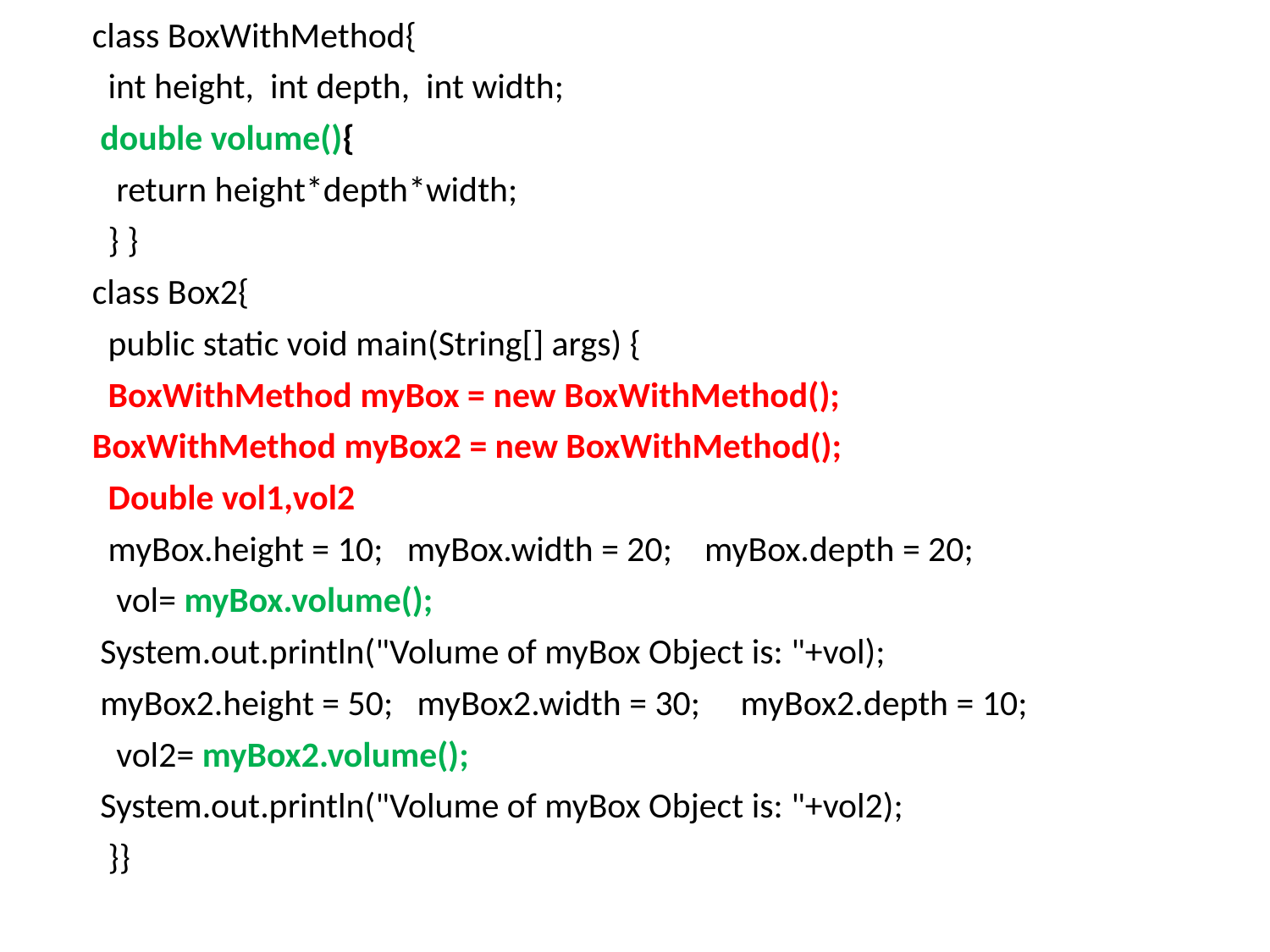

class BoxWithMethod{
  int height,  int depth,  int width;
 double volume(){
   return height*depth*width;
  } }
class Box2{
  public static void main(String[] args) {
  BoxWithMethod myBox = new BoxWithMethod();
BoxWithMethod myBox2 = new BoxWithMethod();
  Double vol1,vol2
  myBox.height = 10;   myBox.width = 20;    myBox.depth = 20;
   vol= myBox.volume();
 System.out.println("Volume of myBox Object is: "+vol);
 myBox2.height = 50;   myBox2.width = 30;     myBox2.depth = 10;
   vol2= myBox2.volume();
 System.out.println("Volume of myBox Object is: "+vol2);
  }}

55